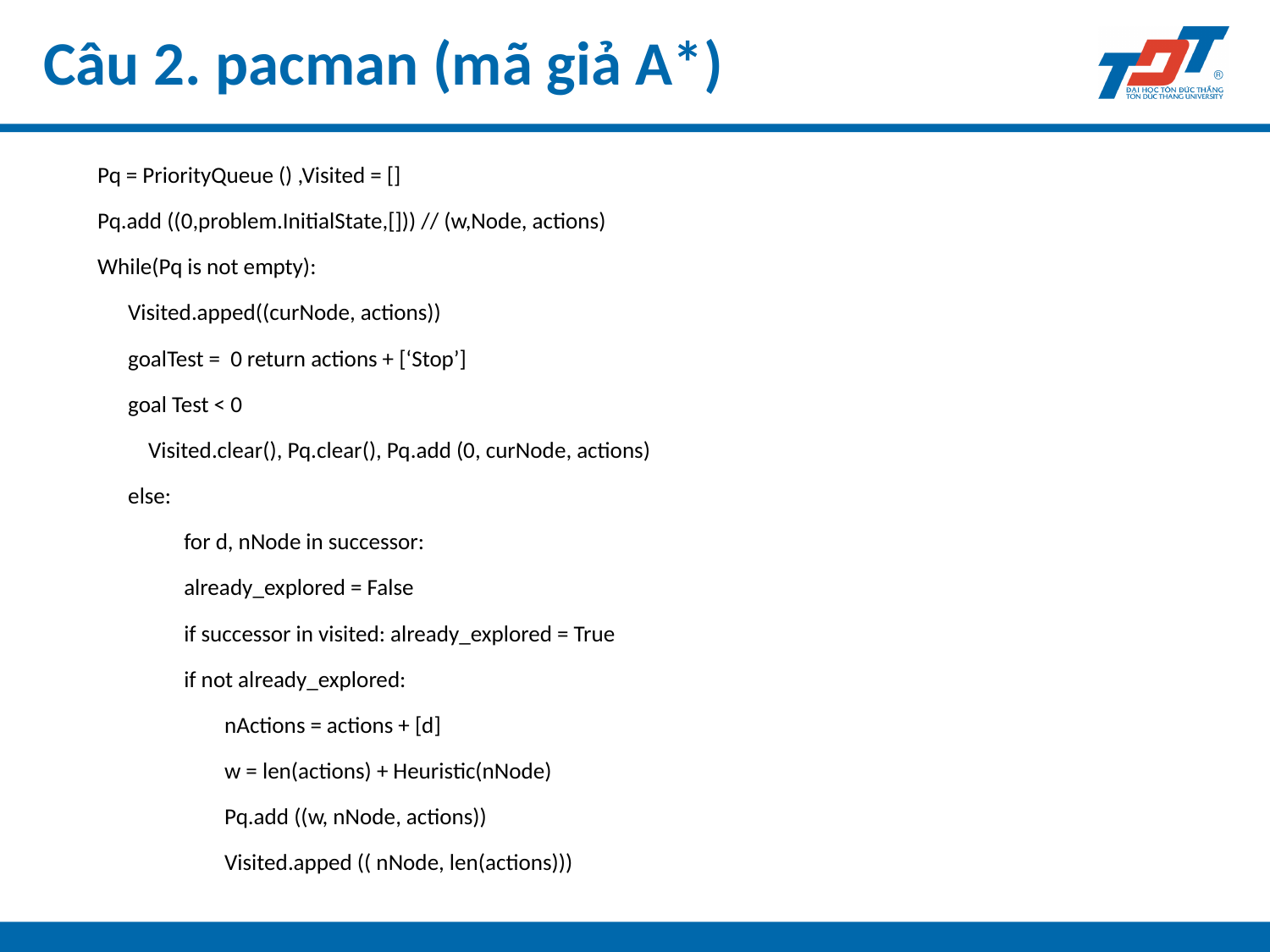

Câu 2. pacman (mã giả A*)
Pq = PriorityQueue () ,Visited = []
Pq.add ((0,problem.InitialState,[])) // (w,Node, actions)
While(Pq is not empty):
      Visited.apped((curNode, actions))
      goalTest =  0 return actions + [‘Stop’]
      goal Test < 0
          Visited.clear(), Pq.clear(), Pq.add (0, curNode, actions)
      else:
                 for d, nNode in successor:
                 already_explored = False
                 if successor in visited: already_explored = True
                 if not already_explored:
	nActions = actions + [d]
	w = len(actions) + Heuristic(nNode)
	Pq.add ((w, nNode, actions))
	Visited.apped (( nNode, len(actions)))